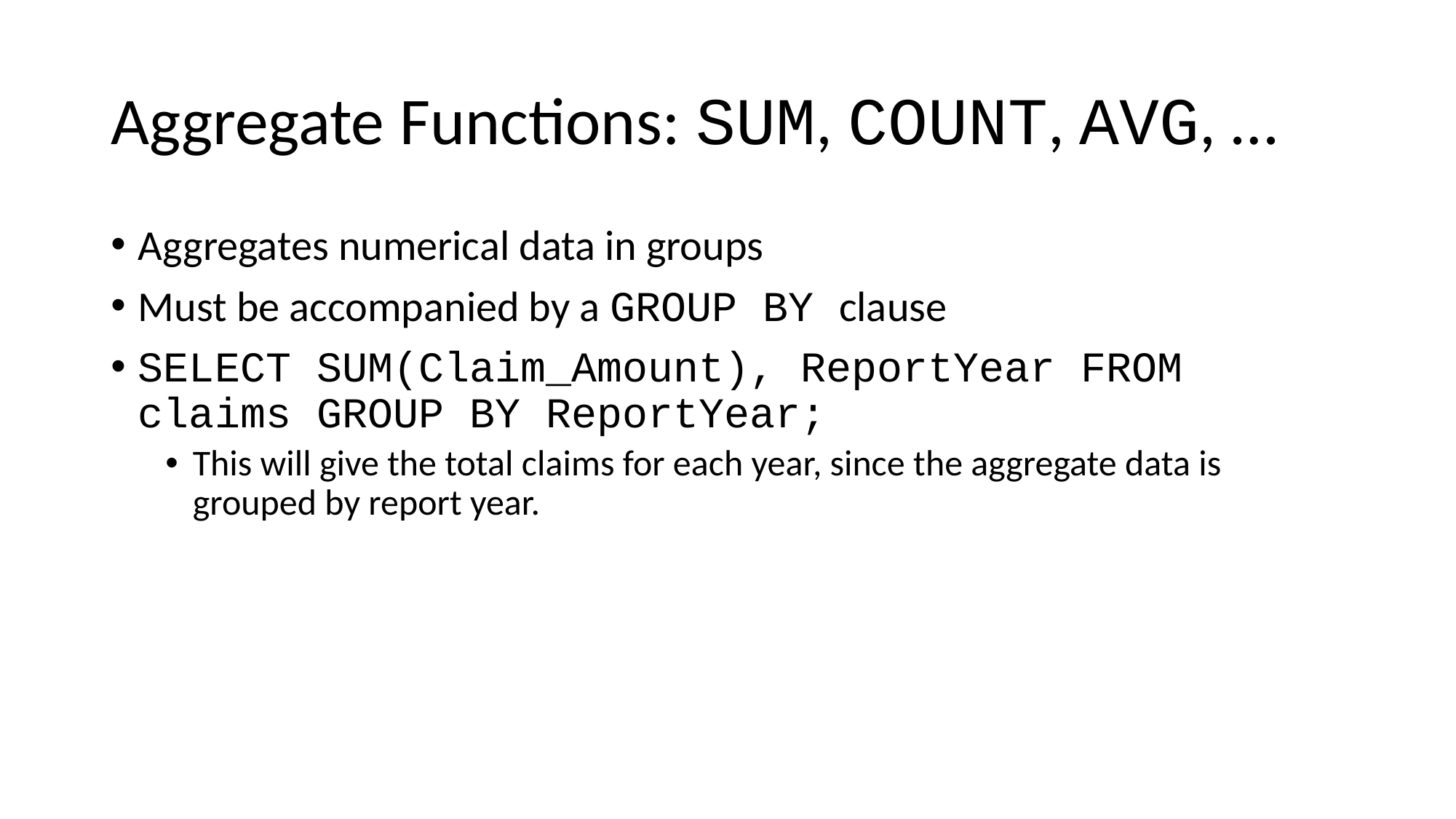

# Aggregate Functions: SUM, COUNT, AVG, …
Aggregates numerical data in groups
Must be accompanied by a GROUP BY clause
SELECT SUM(Claim_Amount), ReportYear FROM claims GROUP BY ReportYear;
This will give the total claims for each year, since the aggregate data is grouped by report year.